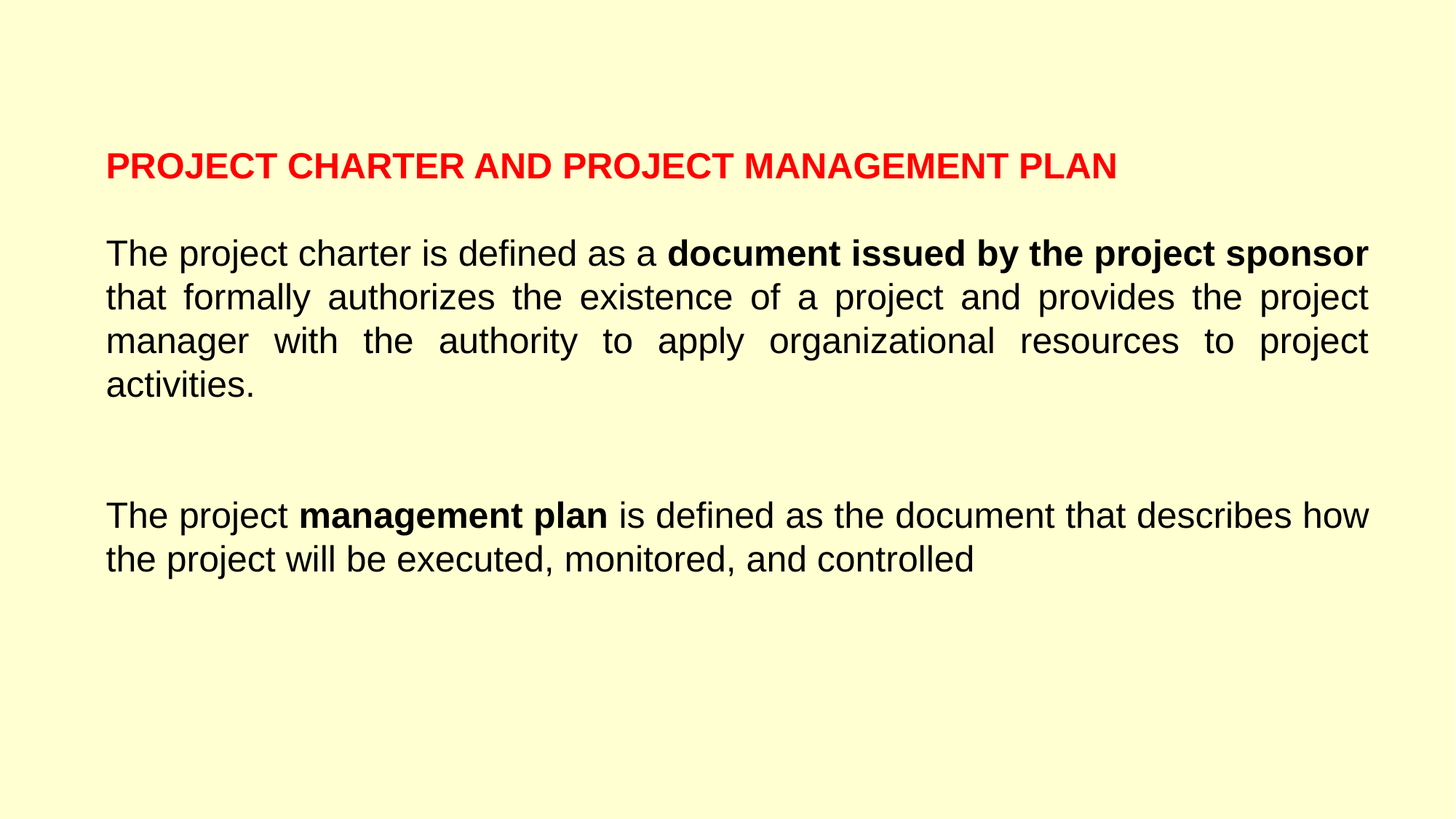

PROJECT CHARTER AND PROJECT MANAGEMENT PLAN

The project charter is defined as a document issued by the project sponsor that formally authorizes the existence of a project and provides the project manager with the authority to apply organizational resources to project activities.

The project management plan is defined as the document that describes how the project will be executed, monitored, and controlled